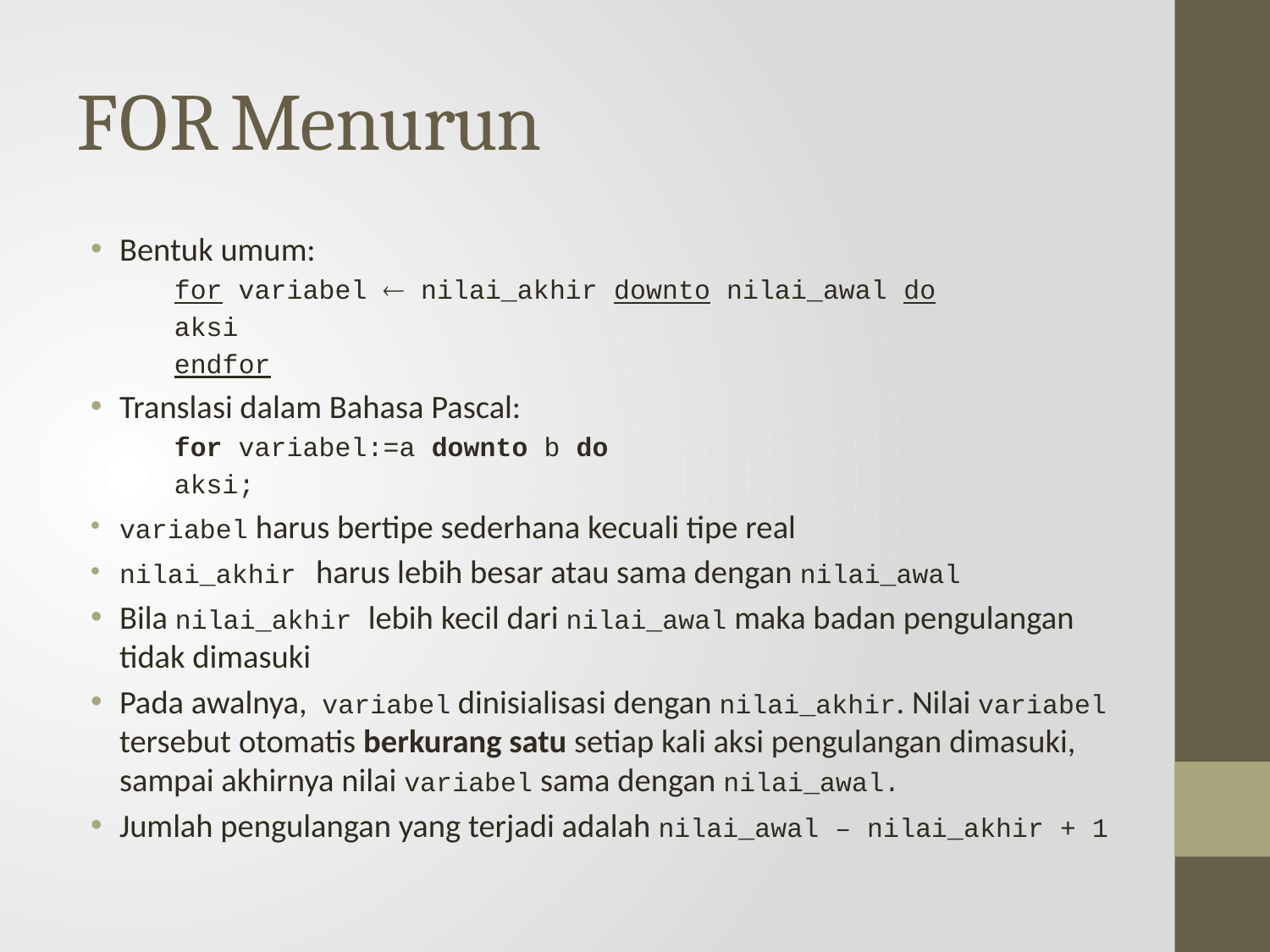

# FOR Menurun
Bentuk umum:
for variabel ← nilai_akhir downto nilai_awal do
		aksi
endfor
Translasi dalam Bahasa Pascal:
for variabel:=a downto b do
		aksi;
variabel harus bertipe sederhana kecuali tipe real
nilai_akhir harus lebih besar atau sama dengan nilai_awal
Bila nilai_akhir lebih kecil dari nilai_awal maka badan pengulangan tidak dimasuki
Pada awalnya,  variabel dinisialisasi dengan nilai_akhir. Nilai variabel tersebut otomatis berkurang satu setiap kali aksi pengulangan dimasuki, sampai akhirnya nilai variabel sama dengan nilai_awal.
Jumlah pengulangan yang terjadi adalah nilai_awal – nilai_akhir + 1